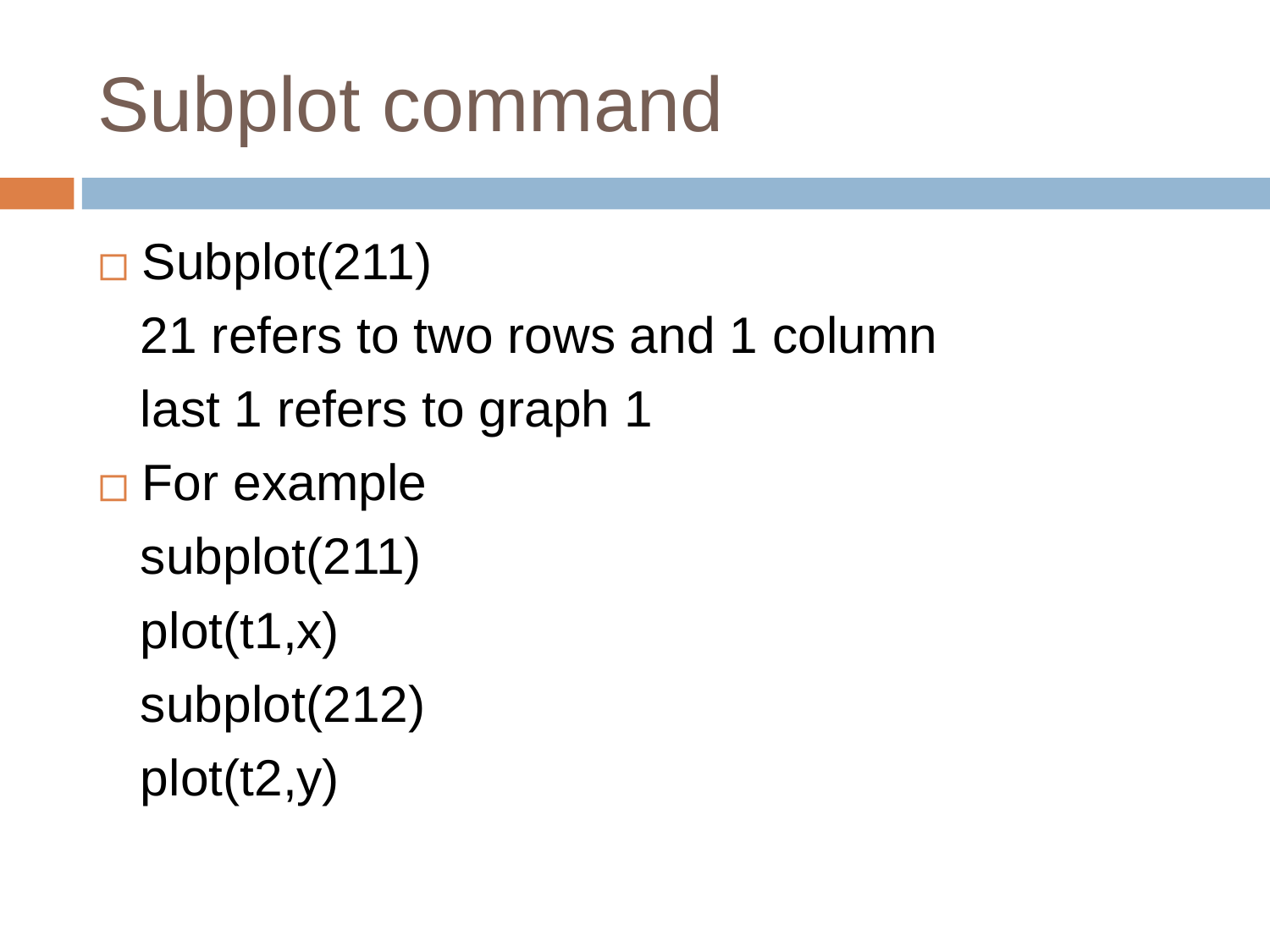

# Subplot command
Subplot(211)
   21 refers to two rows and 1 column
   last 1 refers to graph 1
For example
   subplot(211)
   plot(t1,x)
   subplot(212)
   plot(t2,y)